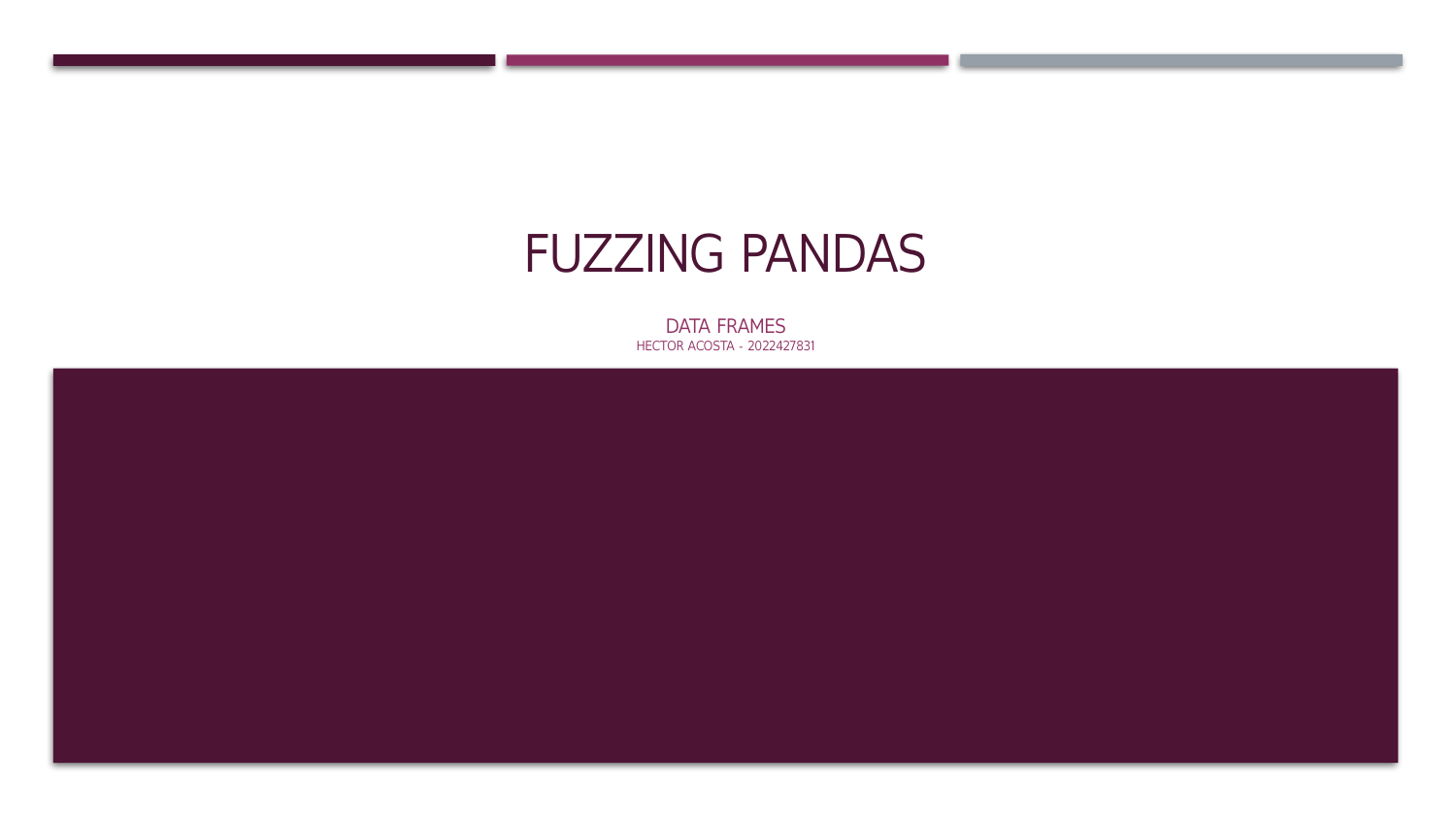

# Fuzzing PANDAS
Data frames
Hector Acosta - 2022427831